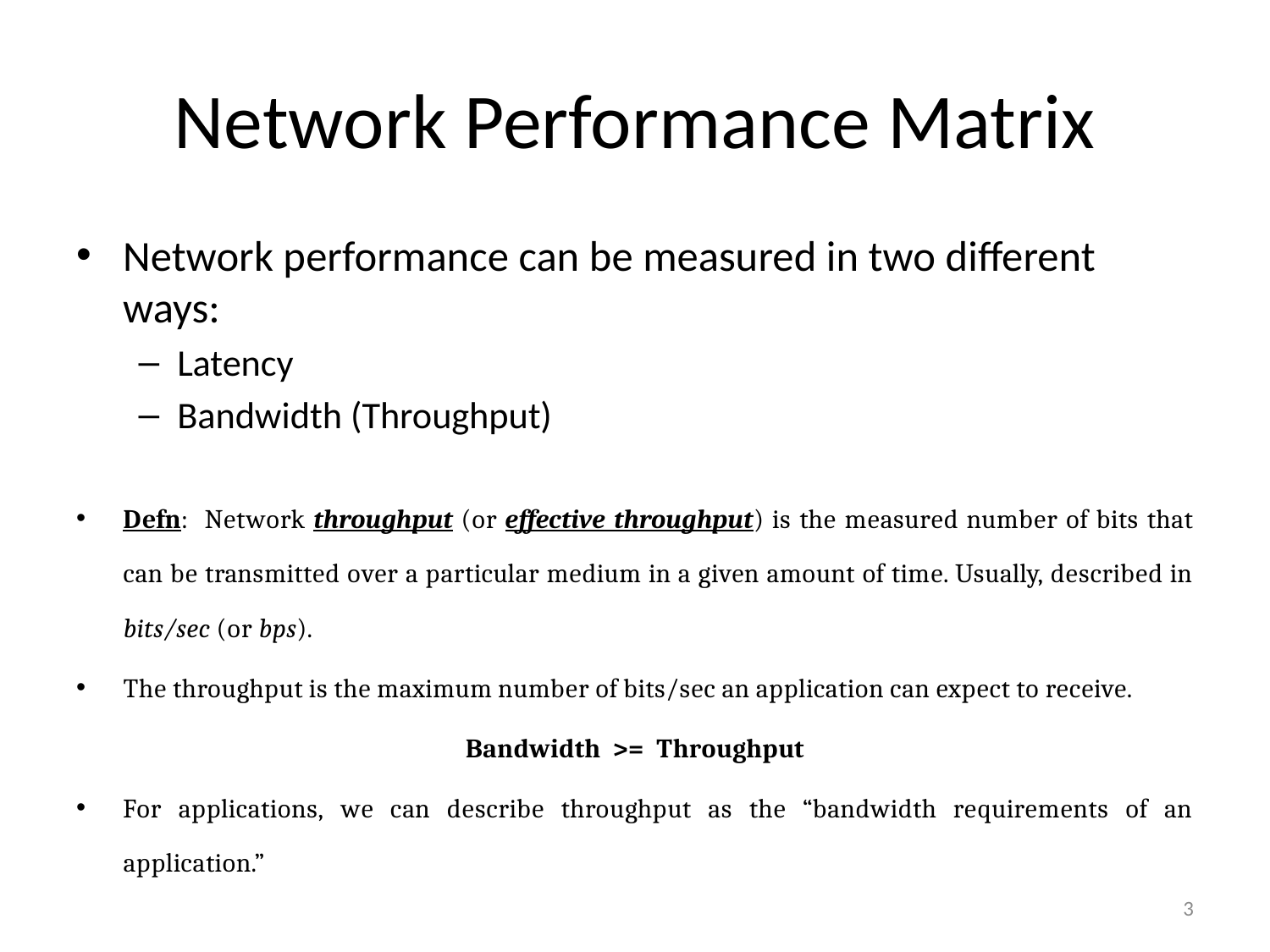

# Network Performance Matrix
Network performance can be measured in two different ways:
Latency
Bandwidth (Throughput)

Defn:  Network throughput (or effective throughput) is the measured number of bits that can be transmitted over a particular medium in a given amount of time. Usually, described in bits/sec (or bps).
The throughput is the maximum number of bits/sec an application can expect to receive.
Bandwidth  >=  Throughput
For applications, we can describe throughput as the “bandwidth requirements of an application.”

3